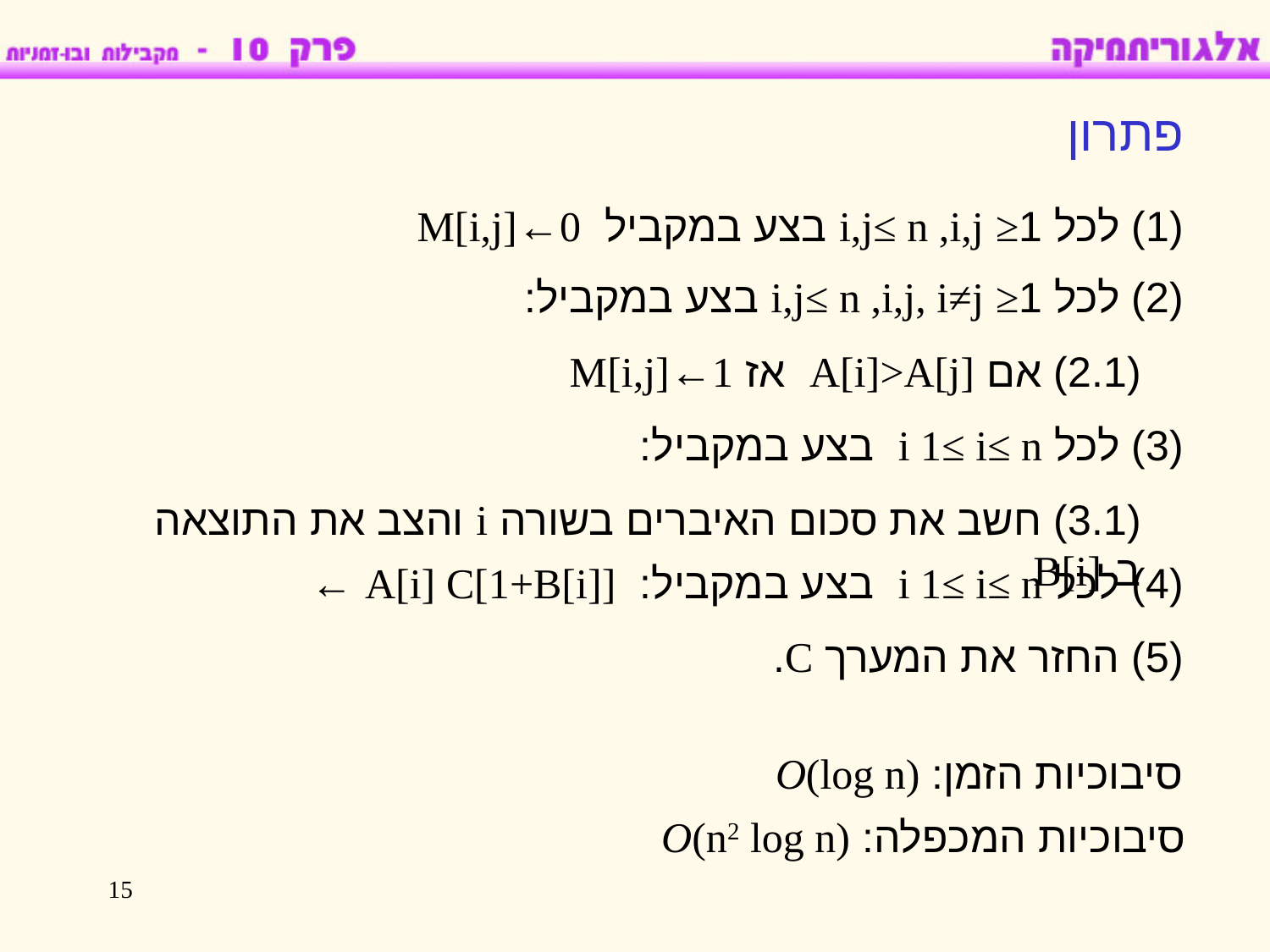

פתרון
(1) לכל 1≤ i,j≤ n ,i,j בצע במקביל  M[i,j]←0
(2) לכל 1≤ i,j≤ n ,i,j, i≠j בצע במקביל:
(2.1) אם A[i]>A[j]  אז M[i,j]←1
(3) לכל i 1≤ i≤ n  בצע במקביל:
(3.1) חשב את סכום האיברים בשורה i והצב את התוצאה ב-B[i]
(4) לכל i 1≤ i≤ n  בצע במקביל:  A[i] C[1+B[i]] ←
(5) החזר את המערך C.
סיבוכיות הזמן: O(log n)
סיבוכיות המכפלה: O(n2 log n)
15